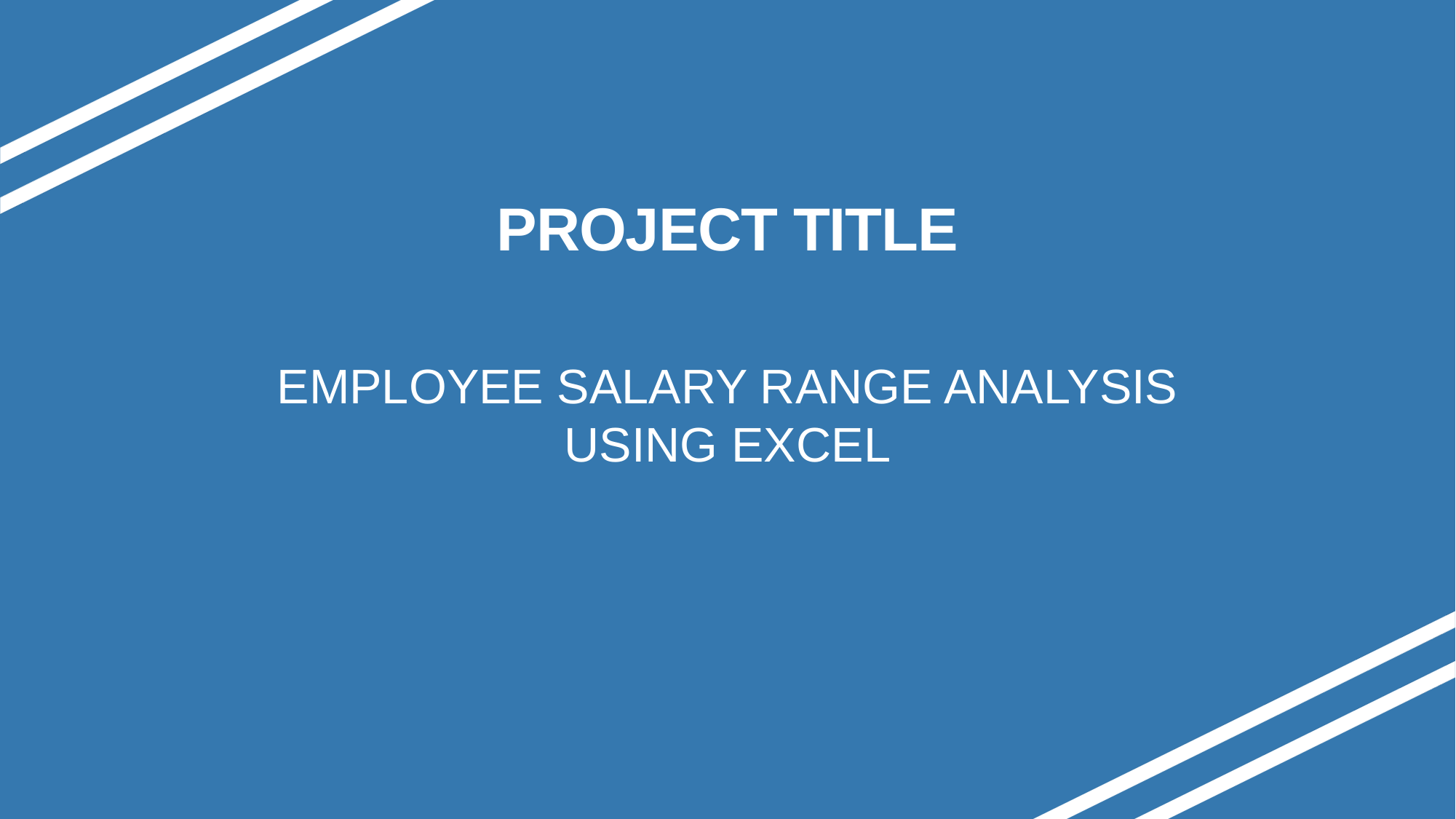

# PROJECT TITLE

EMPLOYEE SALARY RANGE ANALYSIS USING EXCEL